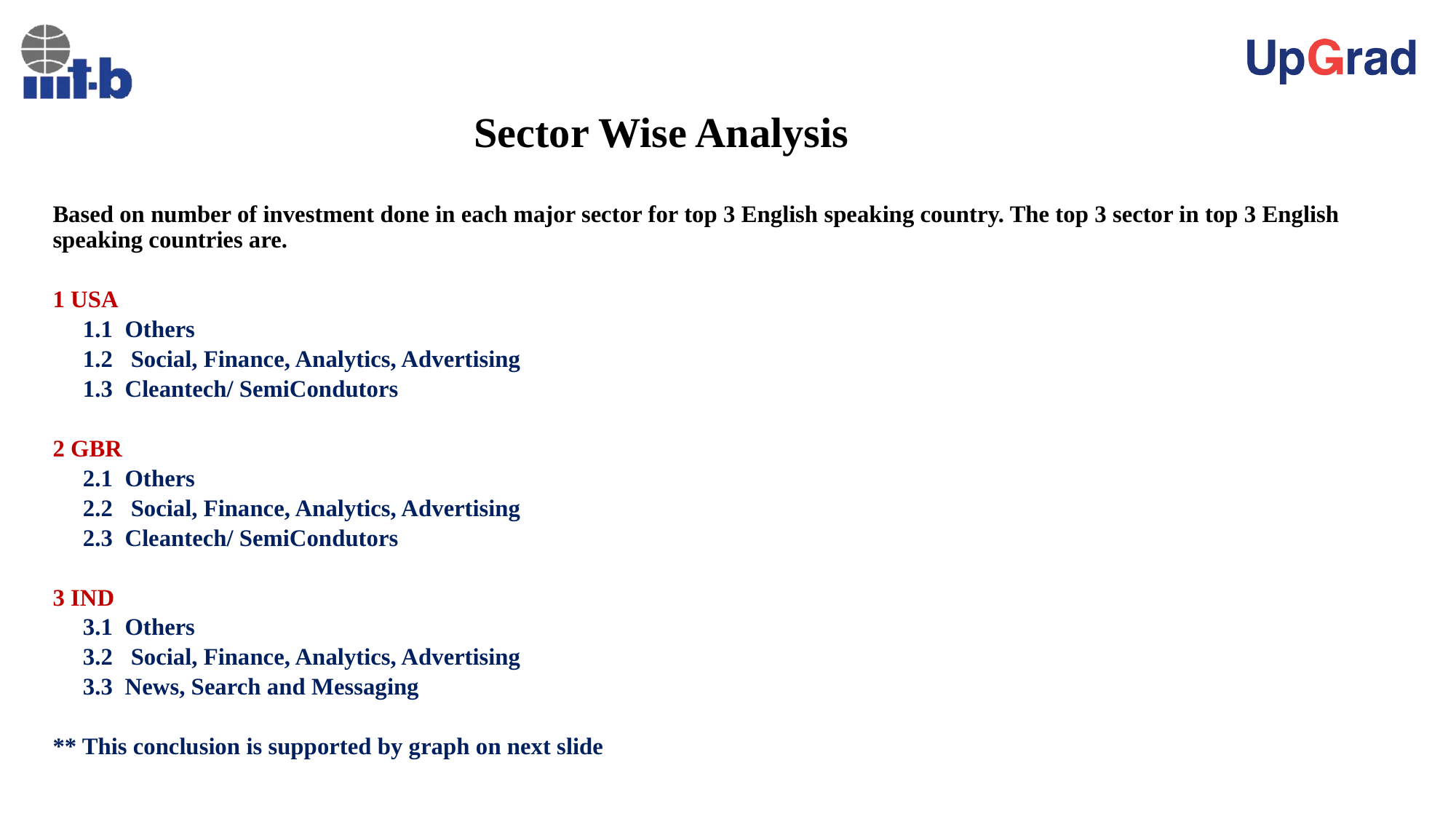

# Sector Wise Analysis
Based on number of investment done in each major sector for top 3 English speaking country. The top 3 sector in top 3 English speaking countries are.

1 USA
     1.1  Others
     1.2   Social, Finance, Analytics, Advertising
     1.3  Cleantech/ SemiCondutors

2 GBR
     2.1  Others
     2.2   Social, Finance, Analytics, Advertising
     2.3  Cleantech/ SemiCondutors

3 IND
     3.1  Others
     3.2   Social, Finance, Analytics, Advertising
     3.3  News, Search and Messaging

** This conclusion is supported by graph on next slide